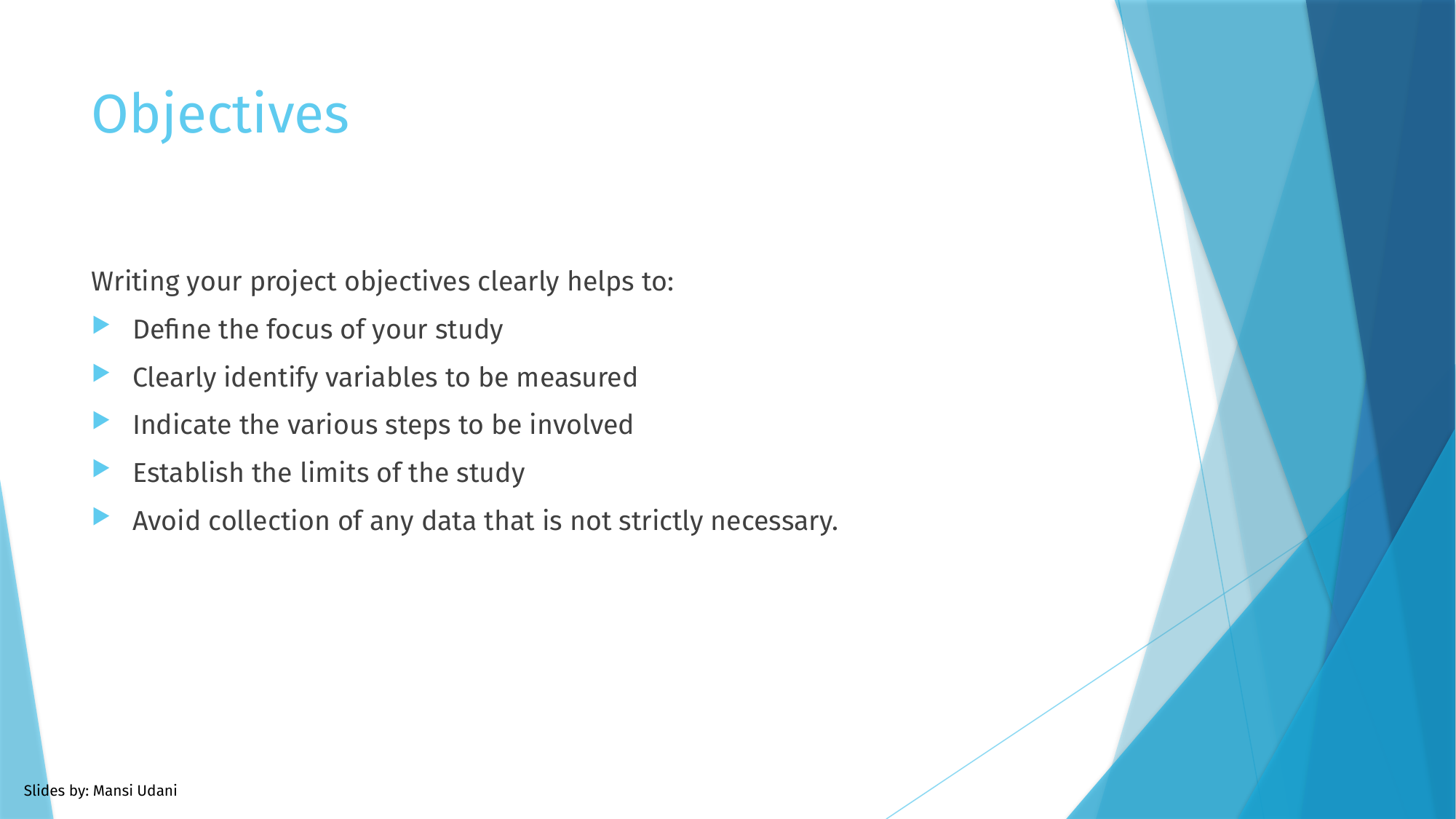

# Objectives
Writing your project objectives clearly helps to:
Define the focus of your study
Clearly identify variables to be measured
Indicate the various steps to be involved
Establish the limits of the study
Avoid collection of any data that is not strictly necessary.